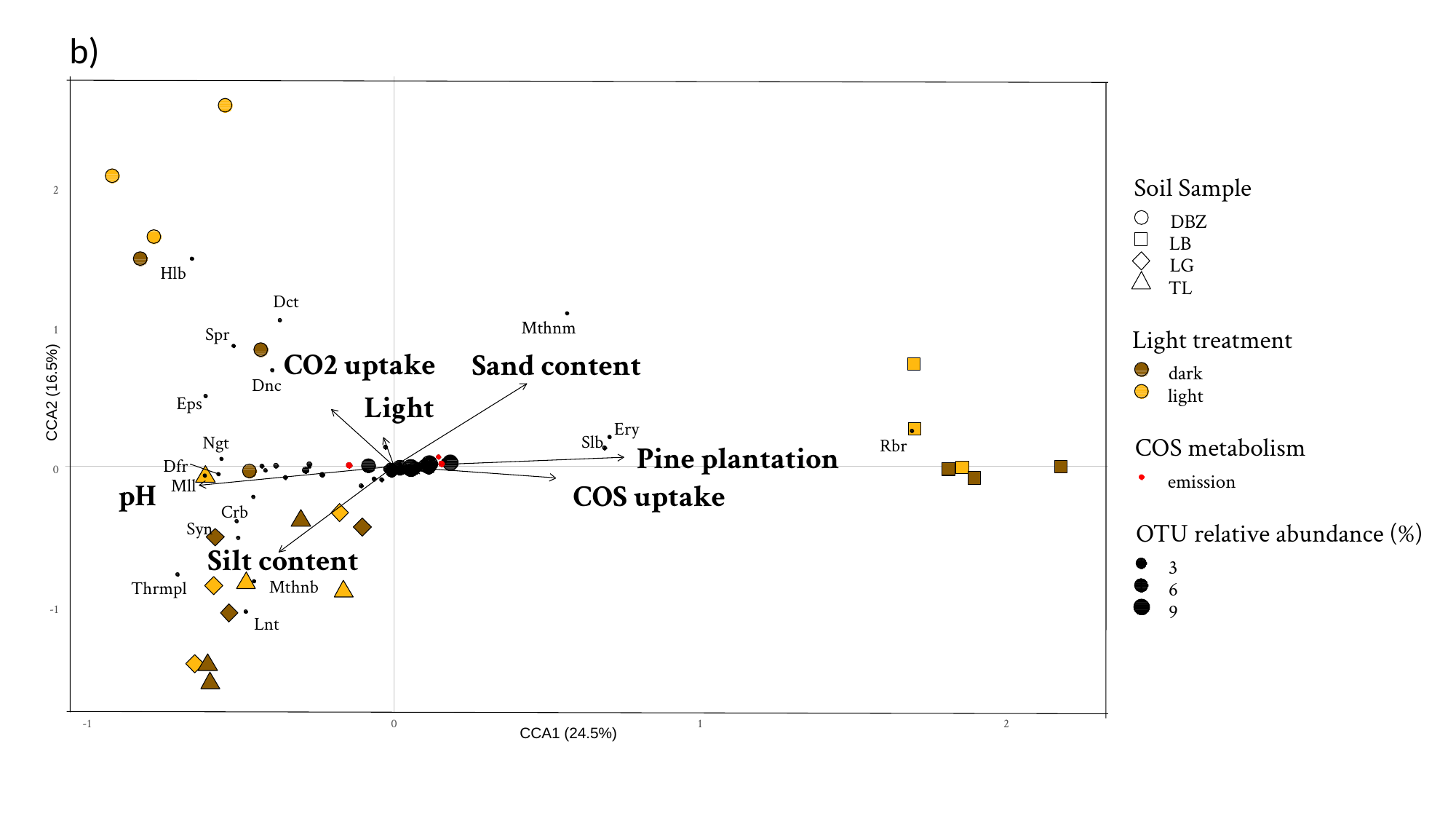

b)

CO2 uptake

Sand content

Light

Pine plantation

pH
COS uptake

Silt content

Soil Sample
2
DBZ

LB

LG

Hlb
Dct
Mthnm

Dnc
Eps
Ery

Dfr

Mll

Crb

Mthnb

Lnt

TL

1
Spr
Light treatment
dark

light
CCA2 (16.5%)

Slb
COS metabolism
Ngt
Rbr
0
emission

Syn
OTU relative abundance (%)
3

Thrmpl
6

9

-1

-1
0
1
2
CCA1 (24.5%)